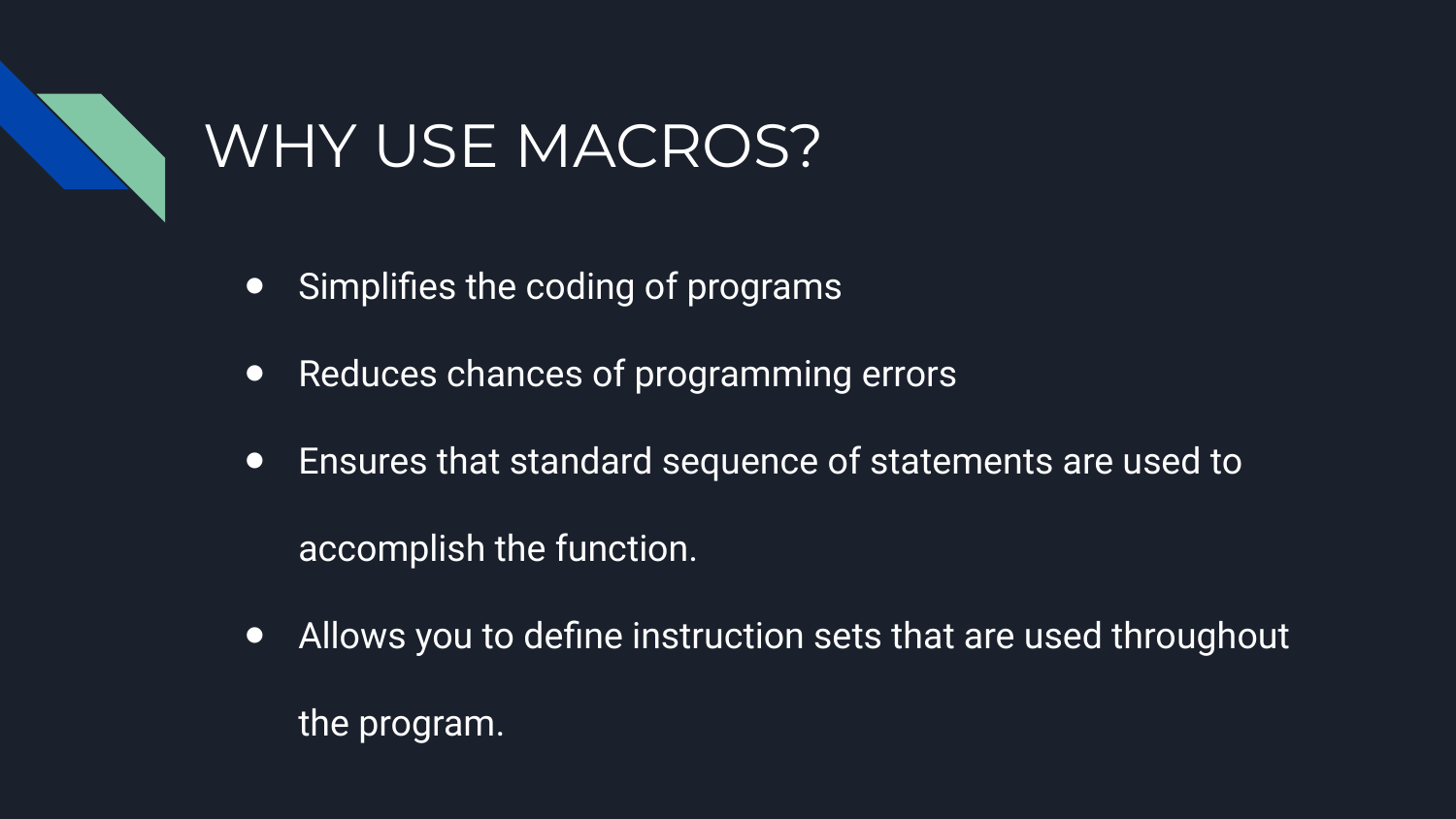

# WHY USE MACROS?

Simplifies the coding of programs
Reduces chances of programming errors
Ensures that standard sequence of statements are used to accomplish the function.
Allows you to define instruction sets that are used throughout the program.